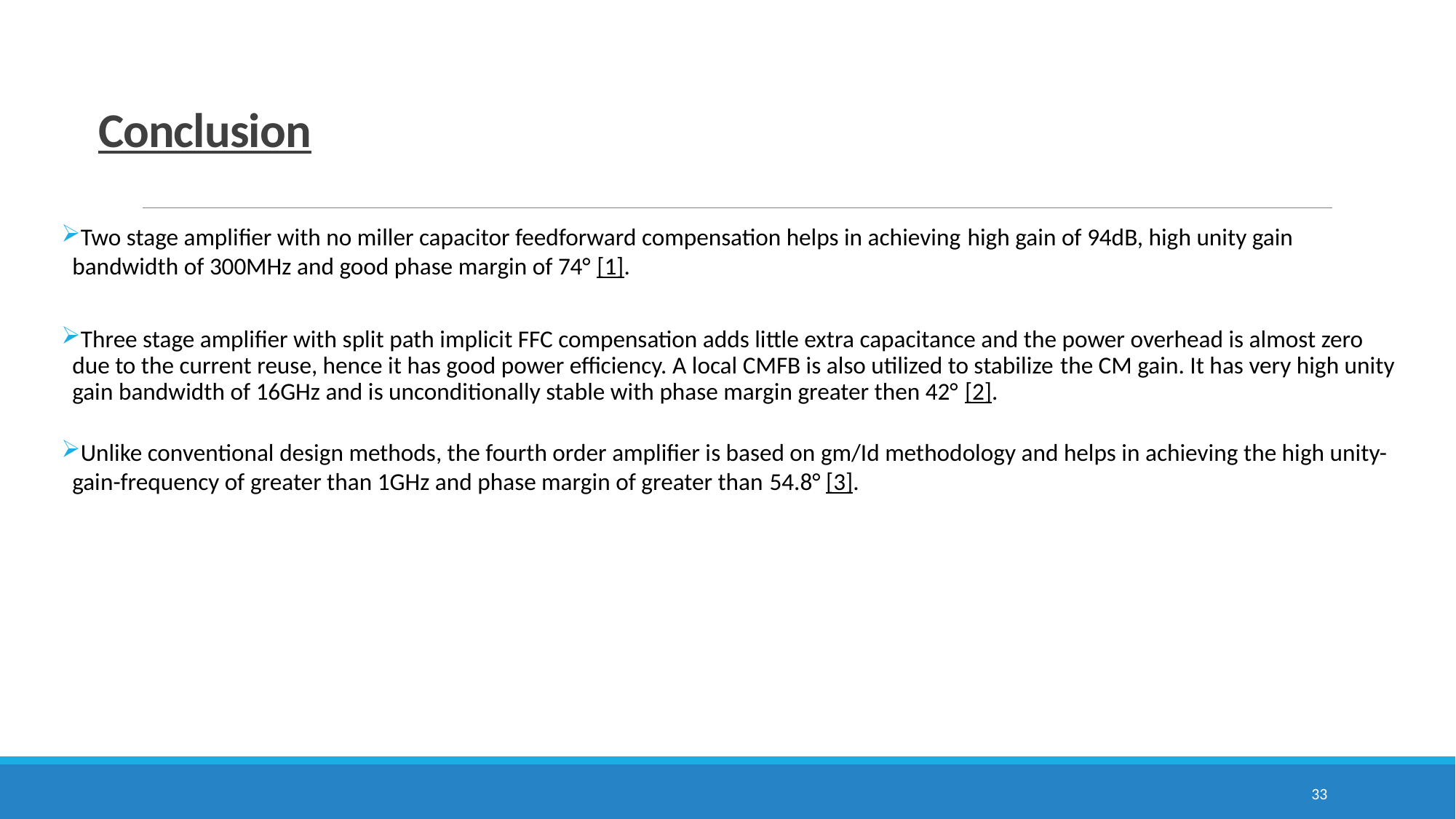

# Conclusion
Two stage amplifier with no miller capacitor feedforward compensation helps in achieving high gain of 94dB, high unity gain bandwidth of 300MHz and good phase margin of 74° [1].

Three stage amplifier with split path implicit FFC compensation adds little extra capacitance and the power overhead is almost zero due to the current reuse, hence it has good power efficiency. A local CMFB is also utilized to stabilize the CM gain. It has very high unity gain bandwidth of 16GHz and is unconditionally stable with phase margin greater then 42° [2].

Unlike conventional design methods, the fourth order amplifier is based on gm/Id methodology and helps in achieving the high unity-gain-frequency of greater than 1GHz and phase margin of greater than 54.8° [3].
33